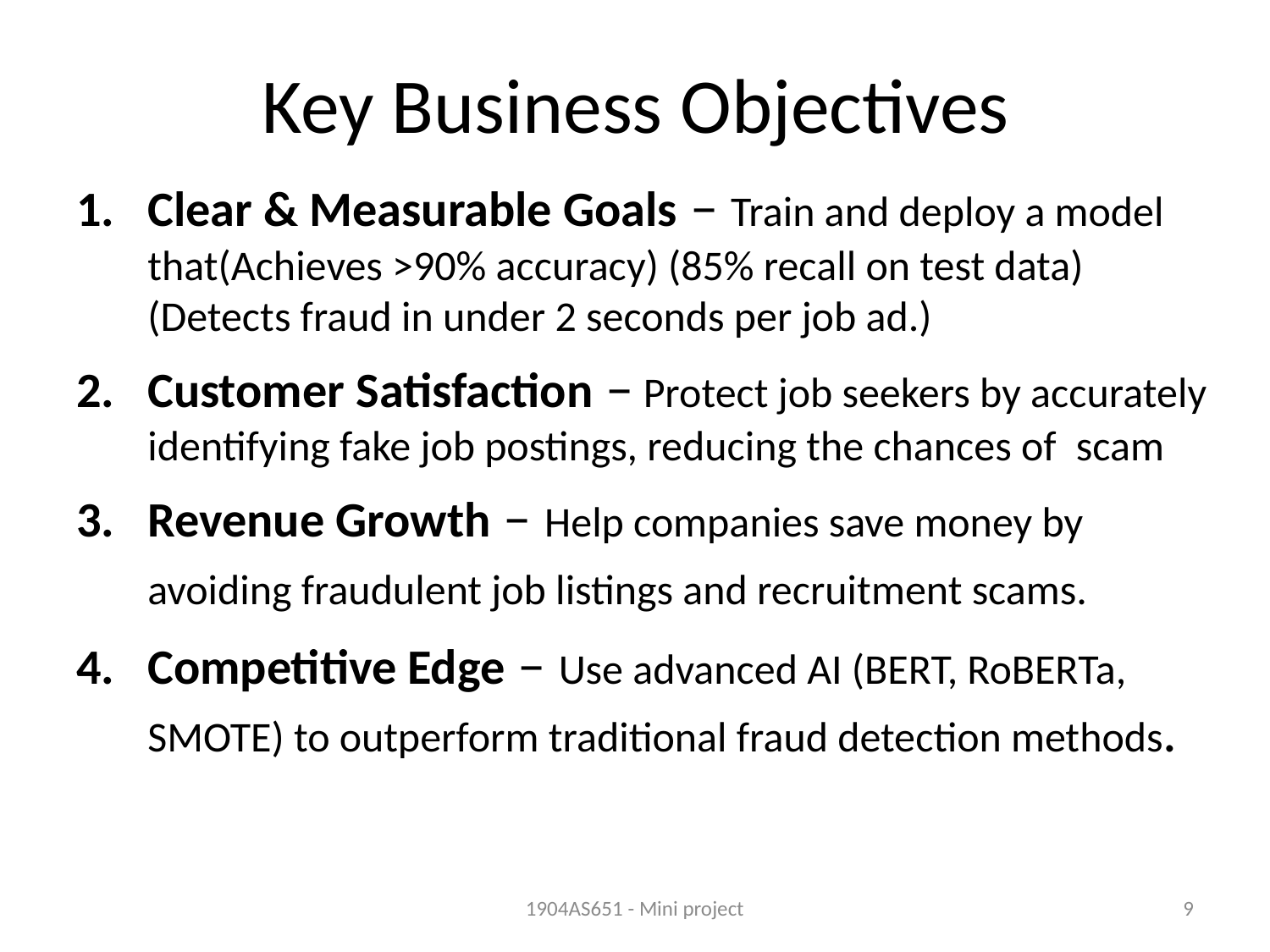

# Key Business Objectives
Clear & Measurable Goals – Train and deploy a model that(Achieves >90% accuracy) (85% recall on test data) (Detects fraud in under 2 seconds per job ad.)
Customer Satisfaction – Protect job seekers by accurately identifying fake job postings, reducing the chances of  scam
Revenue Growth – Help companies save money by avoiding fraudulent job listings and recruitment scams.
Competitive Edge – Use advanced AI (BERT, RoBERTa, SMOTE) to outperform traditional fraud detection methods.
1904AS651 - Mini project
9